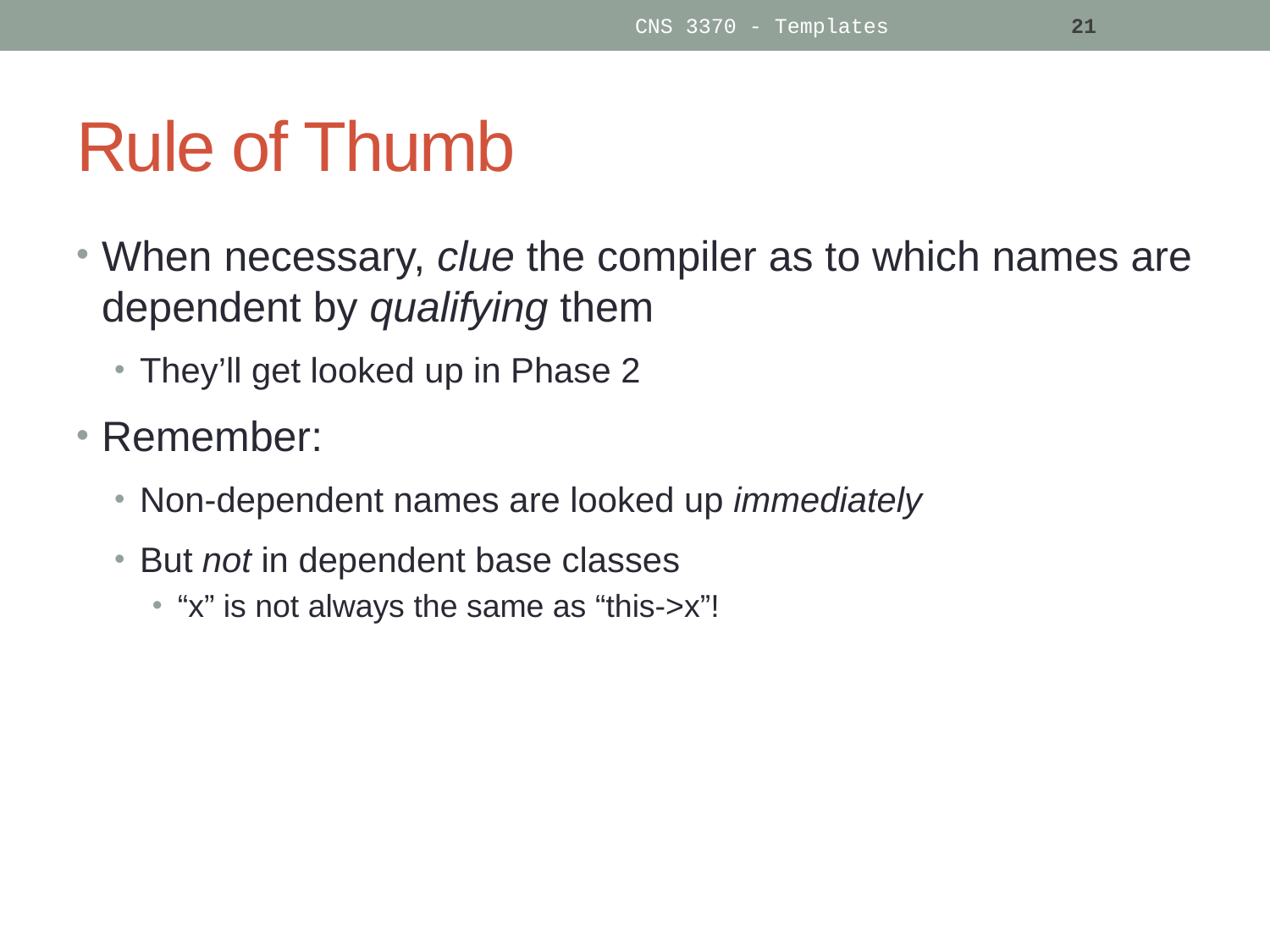

CNS 3370 - Templates
21
# Rule of Thumb
When necessary, clue the compiler as to which names are dependent by qualifying them
They’ll get looked up in Phase 2
Remember:
Non-dependent names are looked up immediately
But not in dependent base classes
“x” is not always the same as “this->x”!